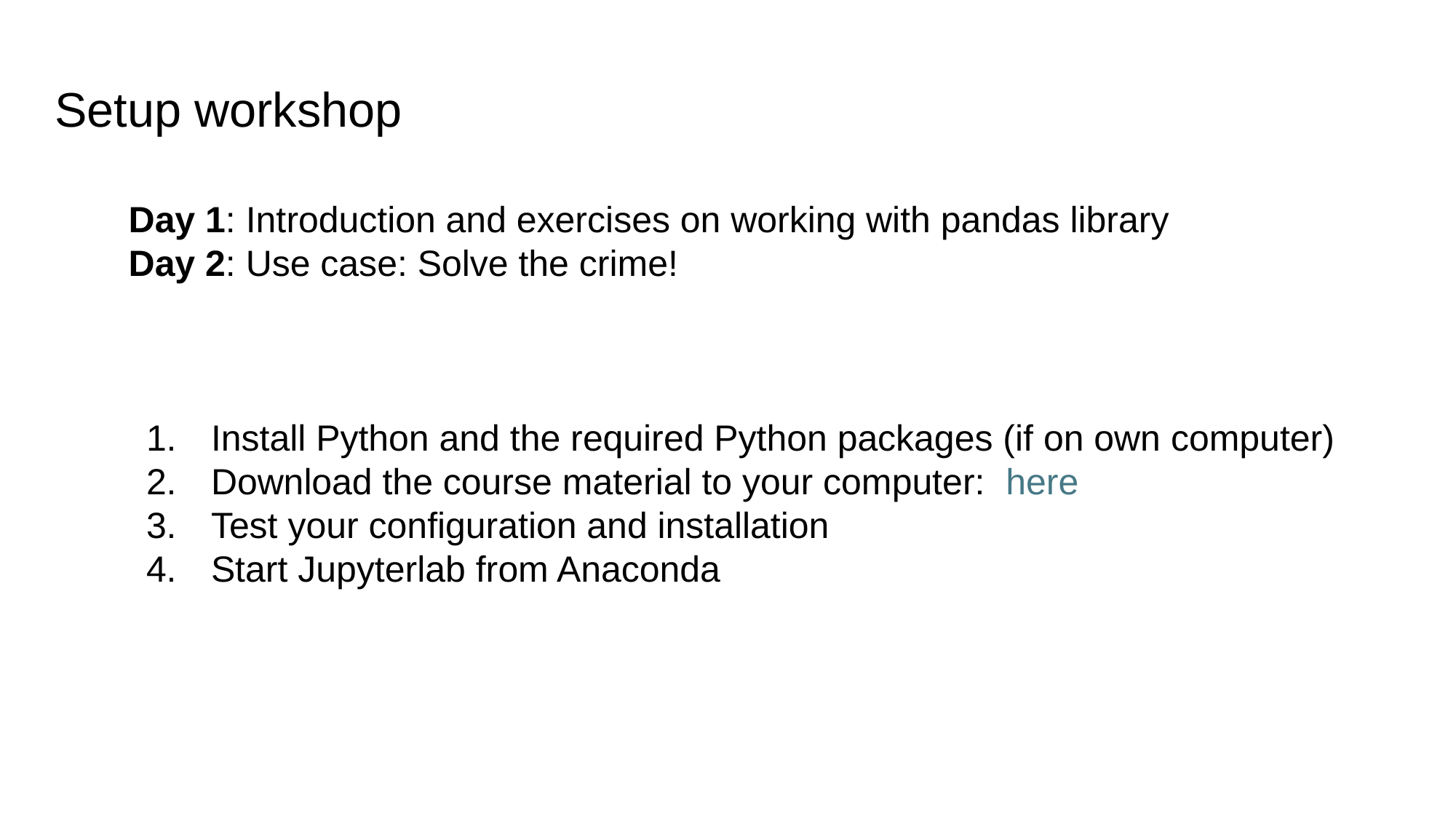

# Setup workshop
Day 1: Introduction and exercises on working with pandas library
Day 2: Use case: Solve the crime!
 Install Python and the required Python packages (if on own computer)
 Download the course material to your computer:  here
 Test your configuration and installation
 Start Jupyterlab from Anaconda